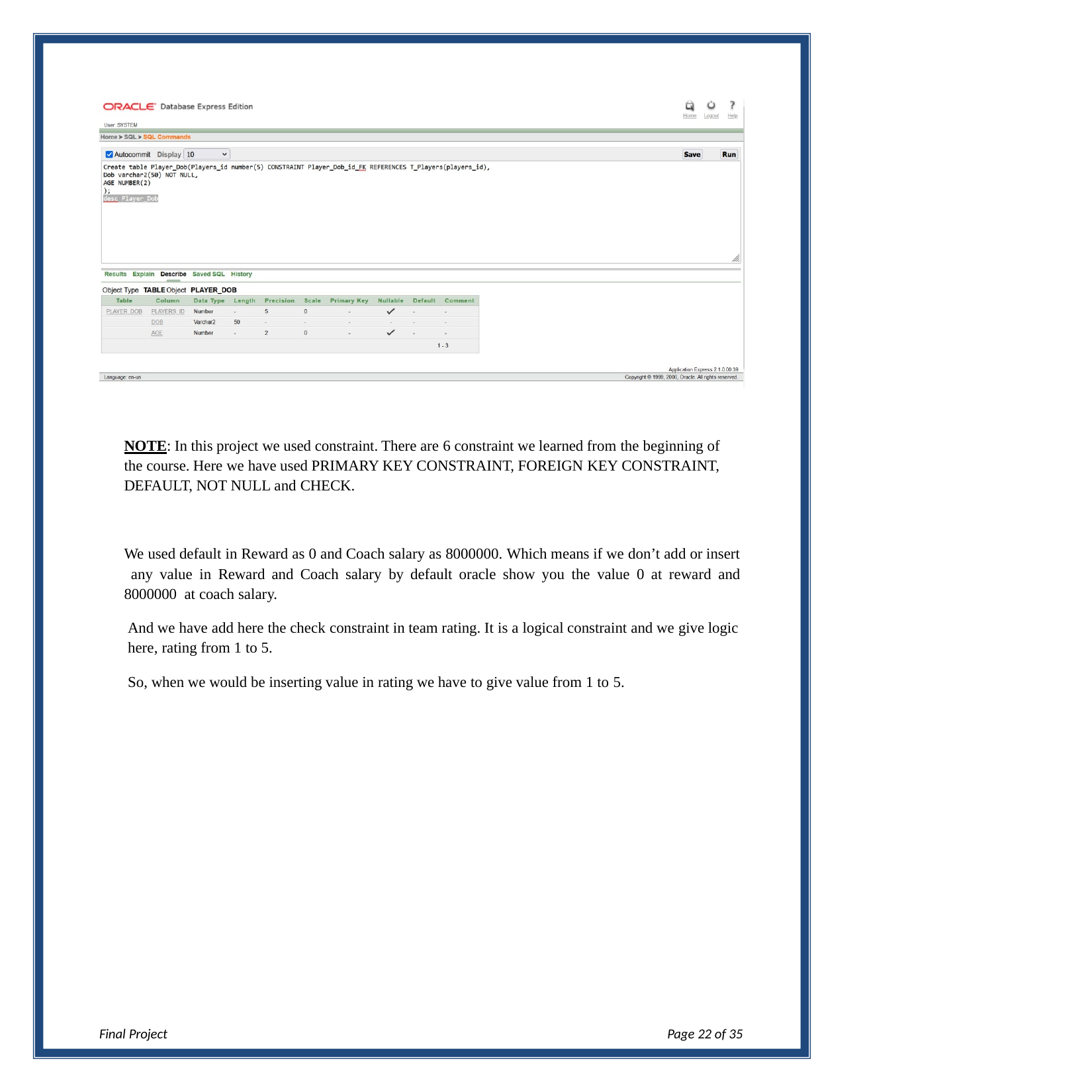

NOTE: In this project we used constraint. There are 6 constraint we learned from the beginning of  the course. Here we have used PRIMARY KEY CONSTRAINT, FOREIGN KEY CONSTRAINT,  DEFAULT, NOT NULL and CHECK.
We used default in Reward as 0 and Coach salary as 8000000. Which means if we don’t add or insert  any value in Reward and Coach salary by default oracle show you the value 0 at reward and 8000000  at coach salary.
And we have add here the check constraint in team rating. It is a logical constraint and we give logic  here, rating from 1 to 5.

So, when we would be inserting value in rating we have to give value from 1 to 5.
Final Project
Page 22 of 35